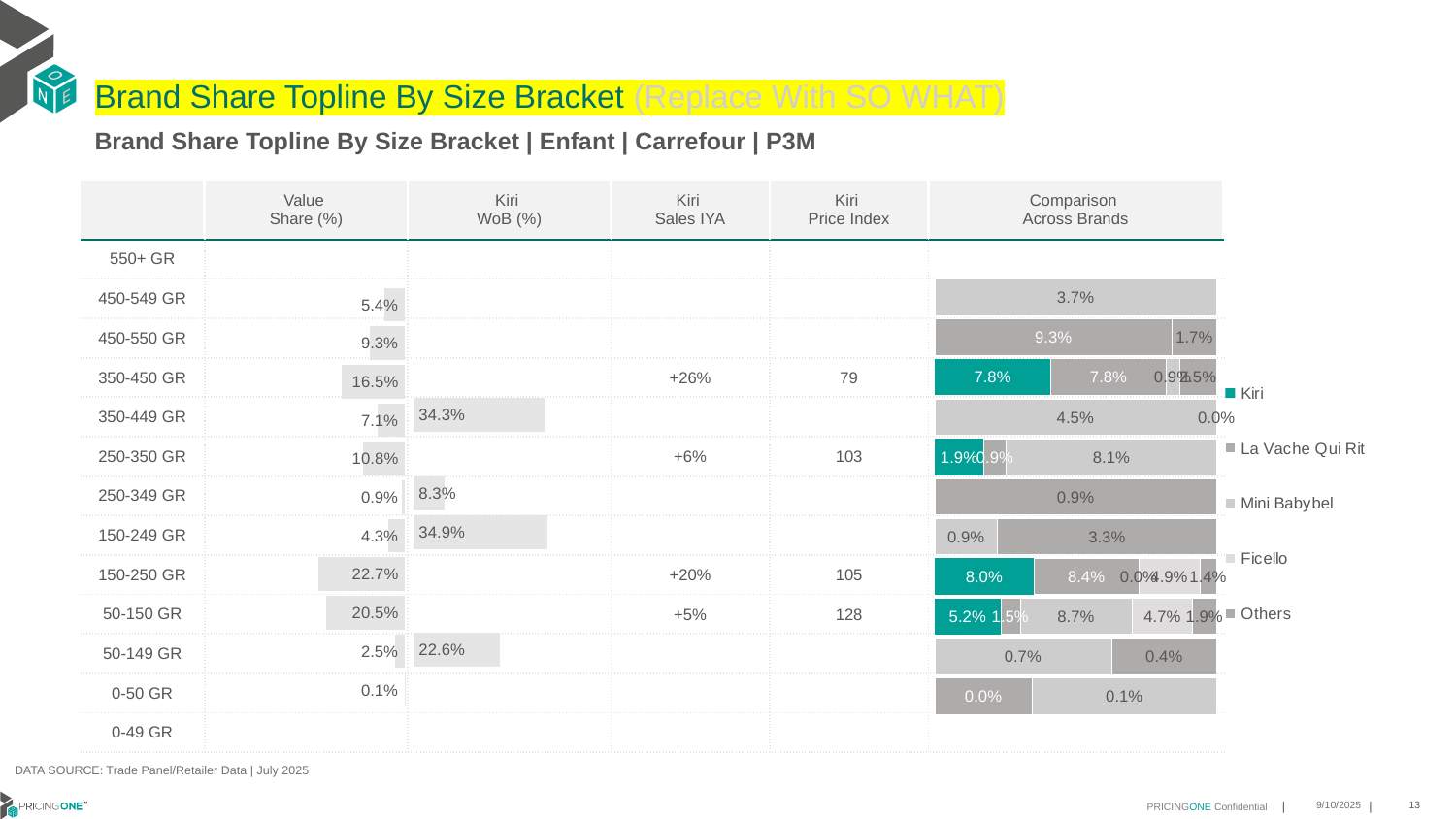

# Brand Share Topline By Size Bracket (Replace With SO WHAT)
Brand Share Topline By Size Bracket | Enfant | Carrefour | P3M
|  | Value Share (%) | Kiri WoB (%) | Kiri Sales IYA | Kiri Price Index | Comparison Across Brands |
| --- | --- | --- | --- | --- | --- |
| 550+ GR |  |  |  |  |  |
| 450-549 GR |  |  |  |  |  |
| 450-550 GR |  |  |  |  |  |
| 350-450 GR |  |  | +26% | 79 |  |
| 350-449 GR |  |  |  |  |  |
| 250-350 GR |  |  | +6% | 103 |  |
| 250-349 GR |  |  |  |  |  |
| 150-249 GR |  |  |  |  |  |
| 150-250 GR |  |  | +20% | 105 |  |
| 50-150 GR |  |  | +5% | 128 |  |
| 50-149 GR |  |  |  |  |  |
| 0-50 GR |  |  |  |  |  |
| 0-49 GR |  |  |  |  |  |

### Chart

| Category | Kiri | La Vache Qui Rit | Mini Babybel | Ficello | Others |
|---|---|---|---|---|---|
| 550+ GR | None | None | None | None | None |
| 450-549 GR | None | None | 0.036790219135821485 | None | None |
| 450-550 GR | None | 0.09266040284708145 | None | None | 0.01738515311918127 |
| 350-450 GR | 0.07831140442375314 | 0.07780055435957021 | 0.008629288877606502 | None | 0.02521884905240704 |
| 350-449 GR | None | None | 0.04537584137365325 | None | 5.3756280025725276e-05 |
| 250-350 GR | 0.01888234821986699 | 0.00862511242815835 | 0.08079395213731042 | None | None |
| 250-349 GR | None | None | None | None | 0.00897576877786462 |
| 150-249 GR | None | None | 0.009496708482298532 | None | 0.03314744549537053 |
| 150-250 GR | 0.07974748276914807 | 0.08428422334642685 | 7.339799772743259e-05 | 0.04876471996844424 | 0.013736631691866025 |
| 50-150 GR | 0.05151538746637596 | 0.015077396017676884 | 0.08746551999834927 | 0.046960659210780895 | 0.01885613169560829 |
| 50-149 GR | None | None | 0.00658965156047658 | None | 0.003904111863345251 |
| 0-50 GR | None | 0.0003038470350992533 | 0.0005740343687054756 | None | None |
| 0-49 GR | None | None | None | None | None |

### Chart

| Category | Value Share |
|---|---|
|  | None |

### Chart

| Category | Brand WoB % |
|---|---|
|  | None |
DATA SOURCE: Trade Panel/Retailer Data | July 2025

9/10/2025
13